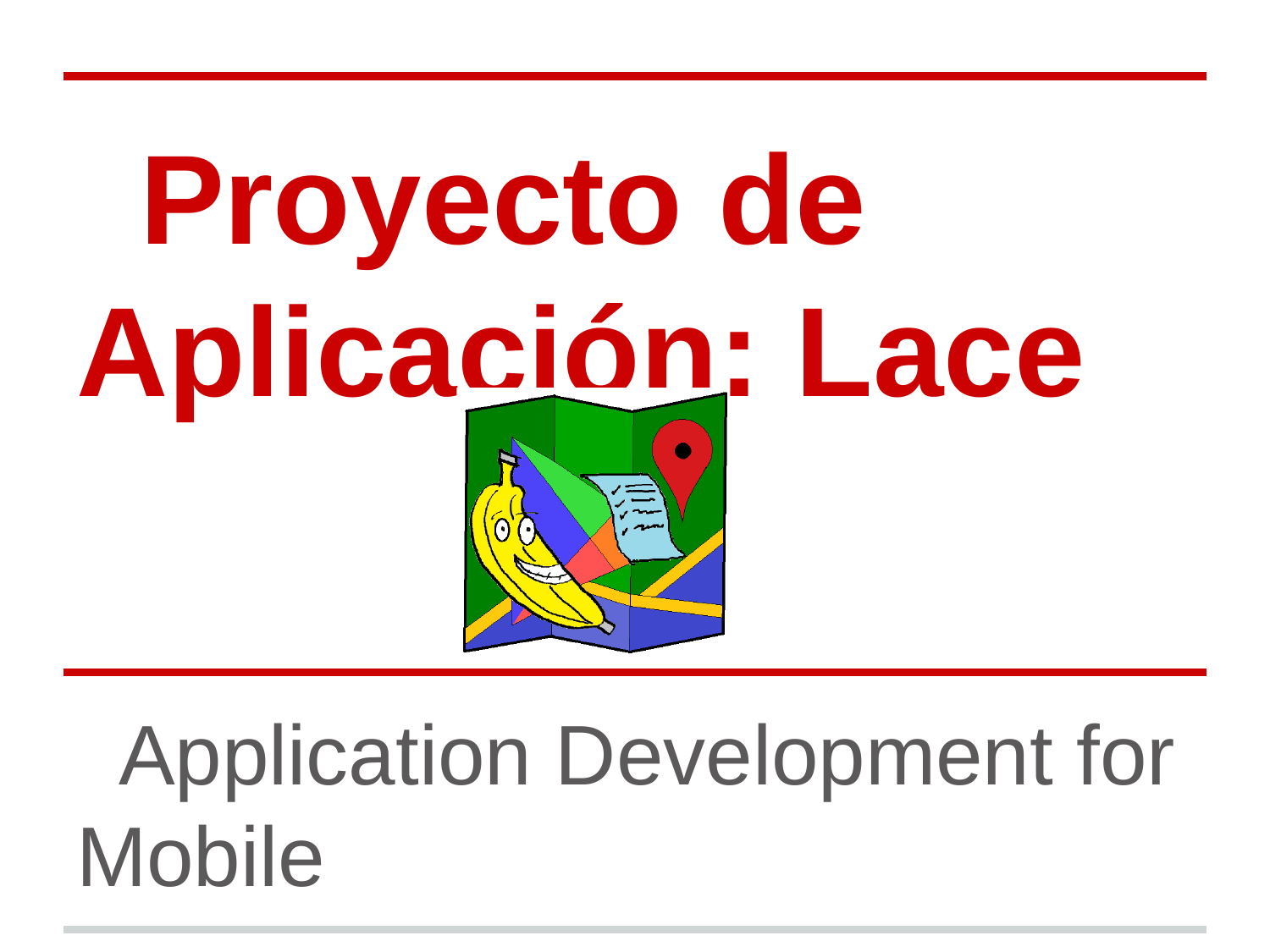

# Proyecto de Aplicación: Lace

Application Development for Mobile